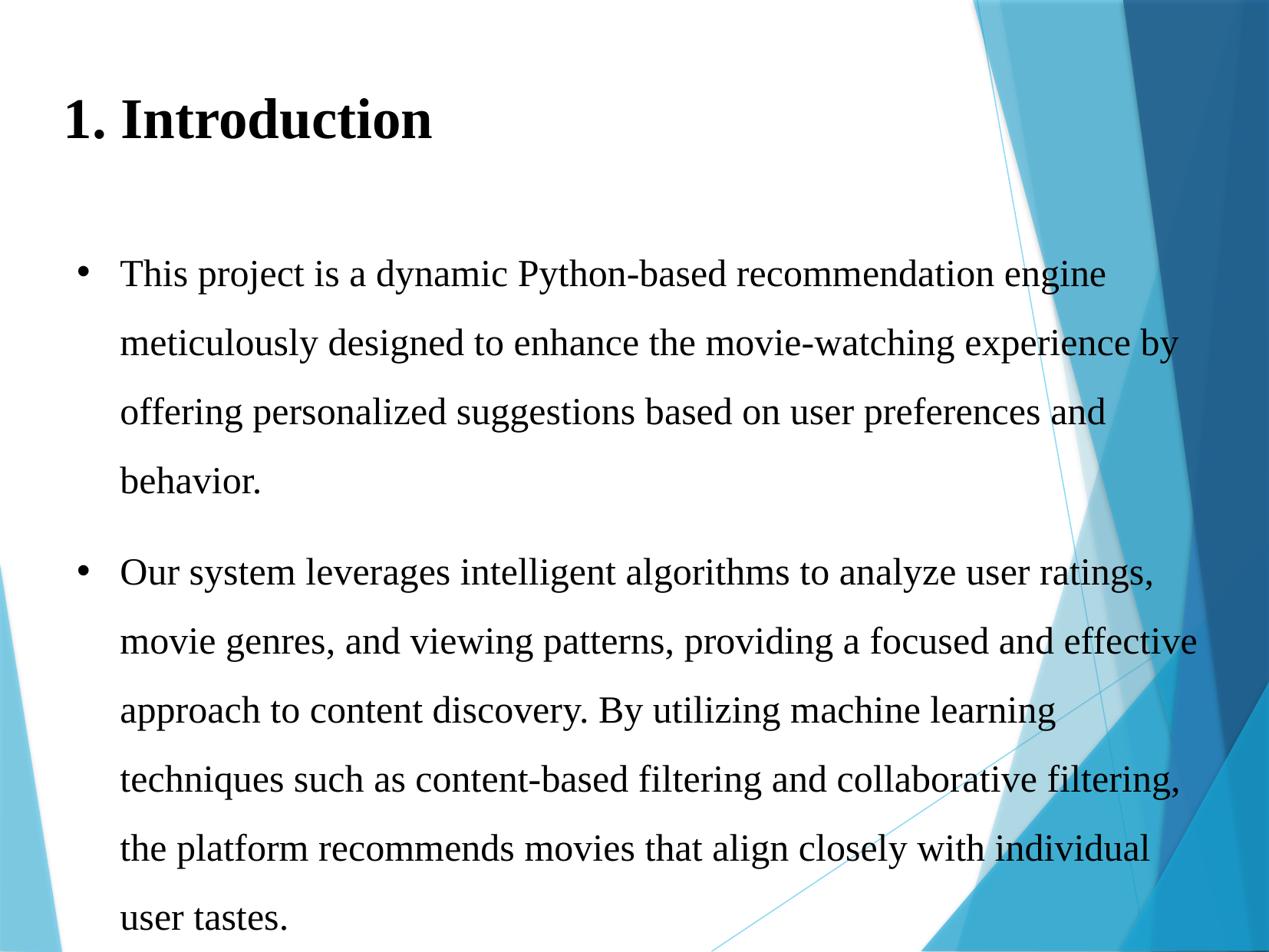

1. Introduction
This project is a dynamic Python-based recommendation engine meticulously designed to enhance the movie-watching experience by offering personalized suggestions based on user preferences and behavior.
Our system leverages intelligent algorithms to analyze user ratings, movie genres, and viewing patterns, providing a focused and effective approach to content discovery. By utilizing machine learning techniques such as content-based filtering and collaborative filtering, the platform recommends movies that align closely with individual user tastes.